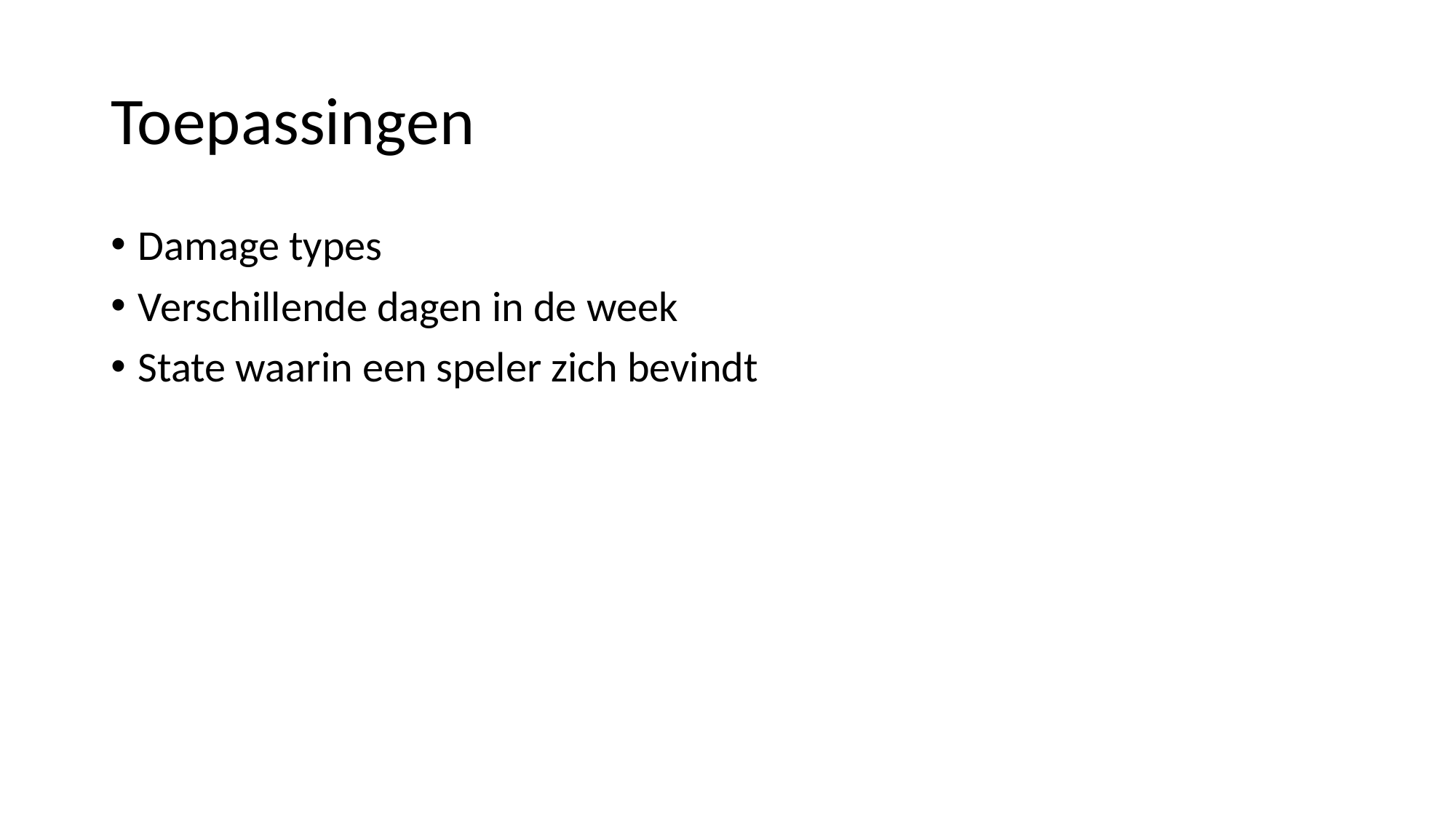

# Toepassingen
Damage types
Verschillende dagen in de week
State waarin een speler zich bevindt